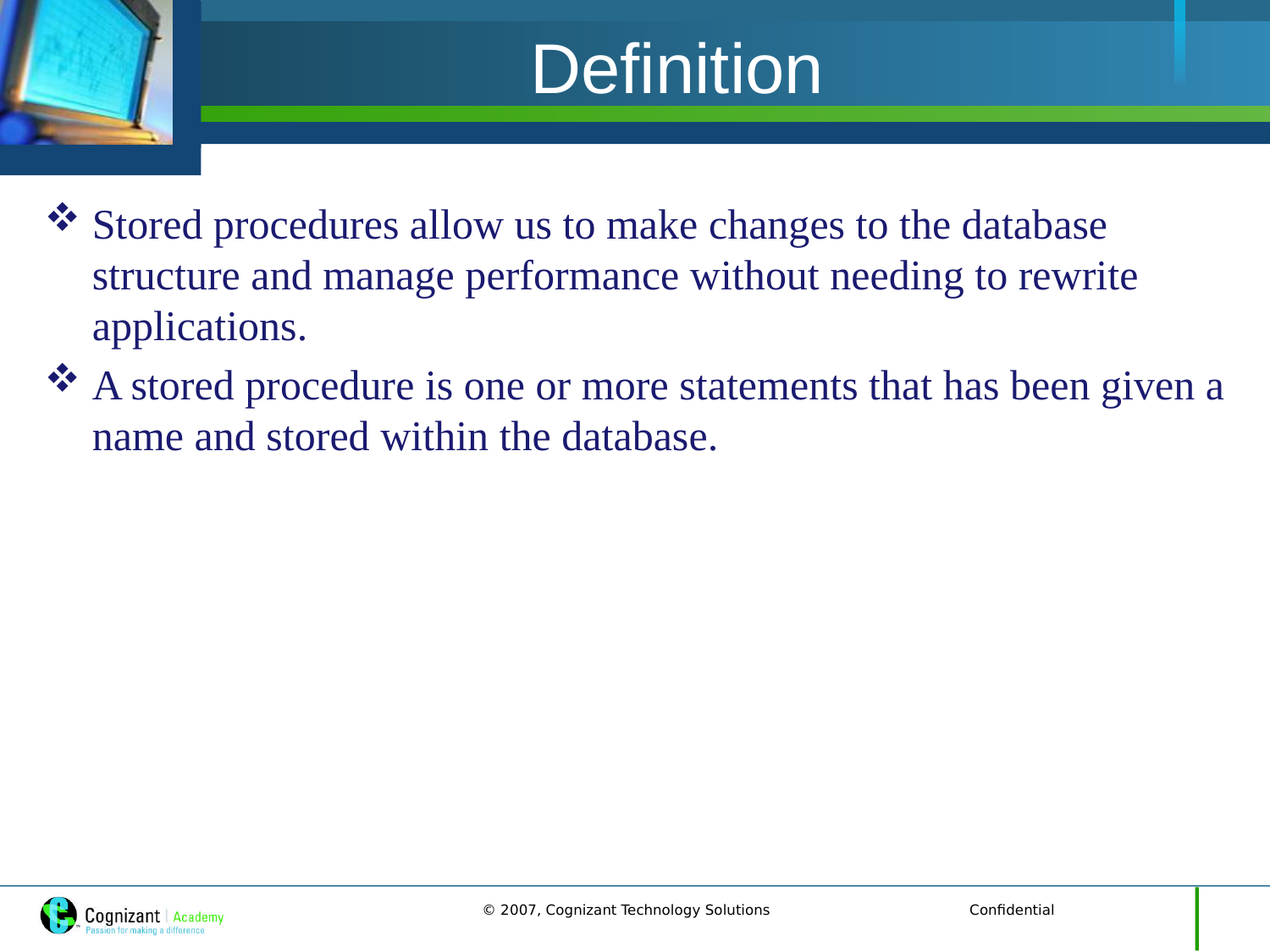

# Definition
Stored procedures allow us to make changes to the database structure and manage performance without needing to rewrite applications.
A stored procedure is one or more statements that has been given a name and stored within the database.